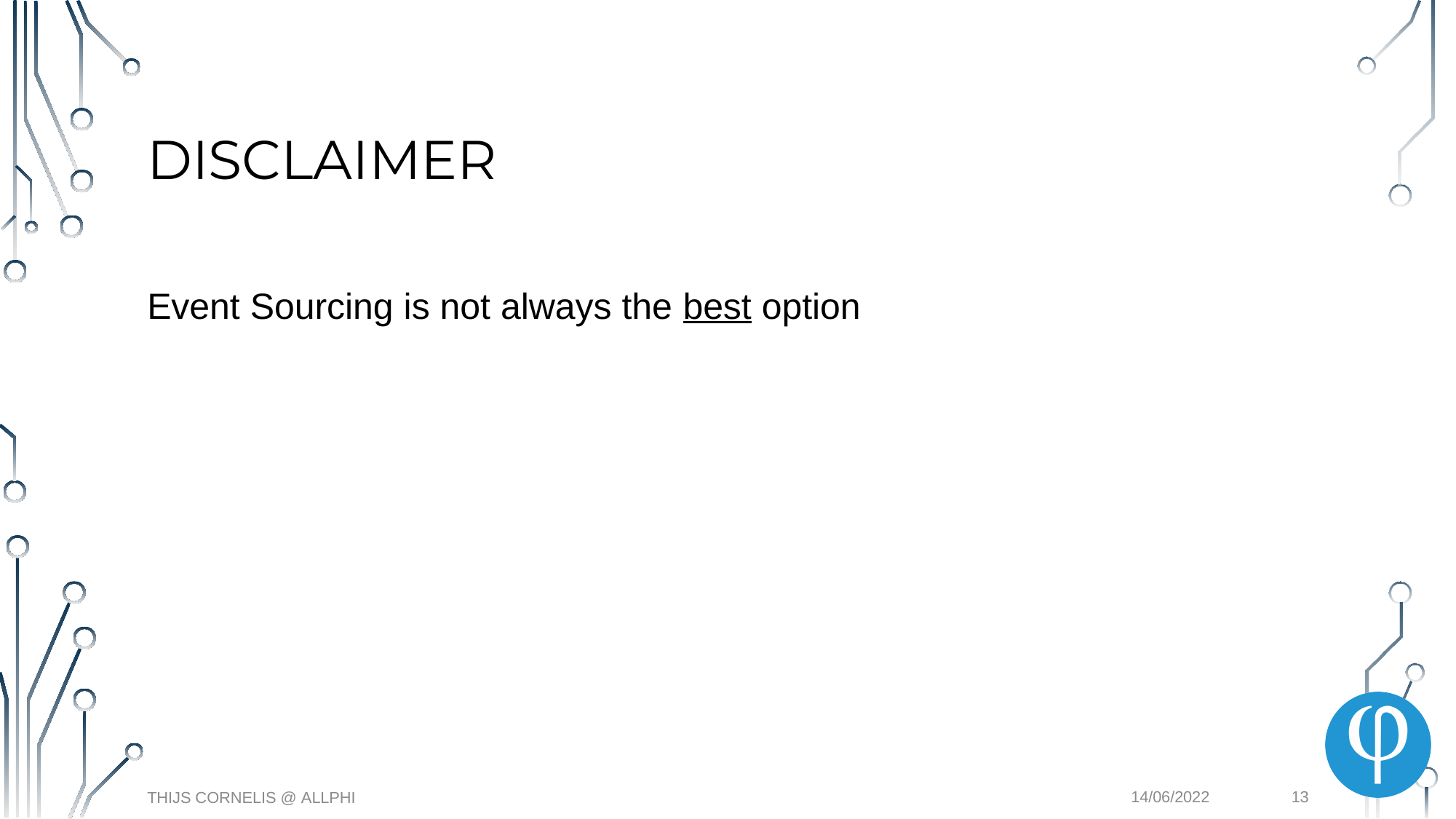

# Disclaimer
Event Sourcing is not always the best option

14/06/2022
13
Thijs cornelis @ AllPhi